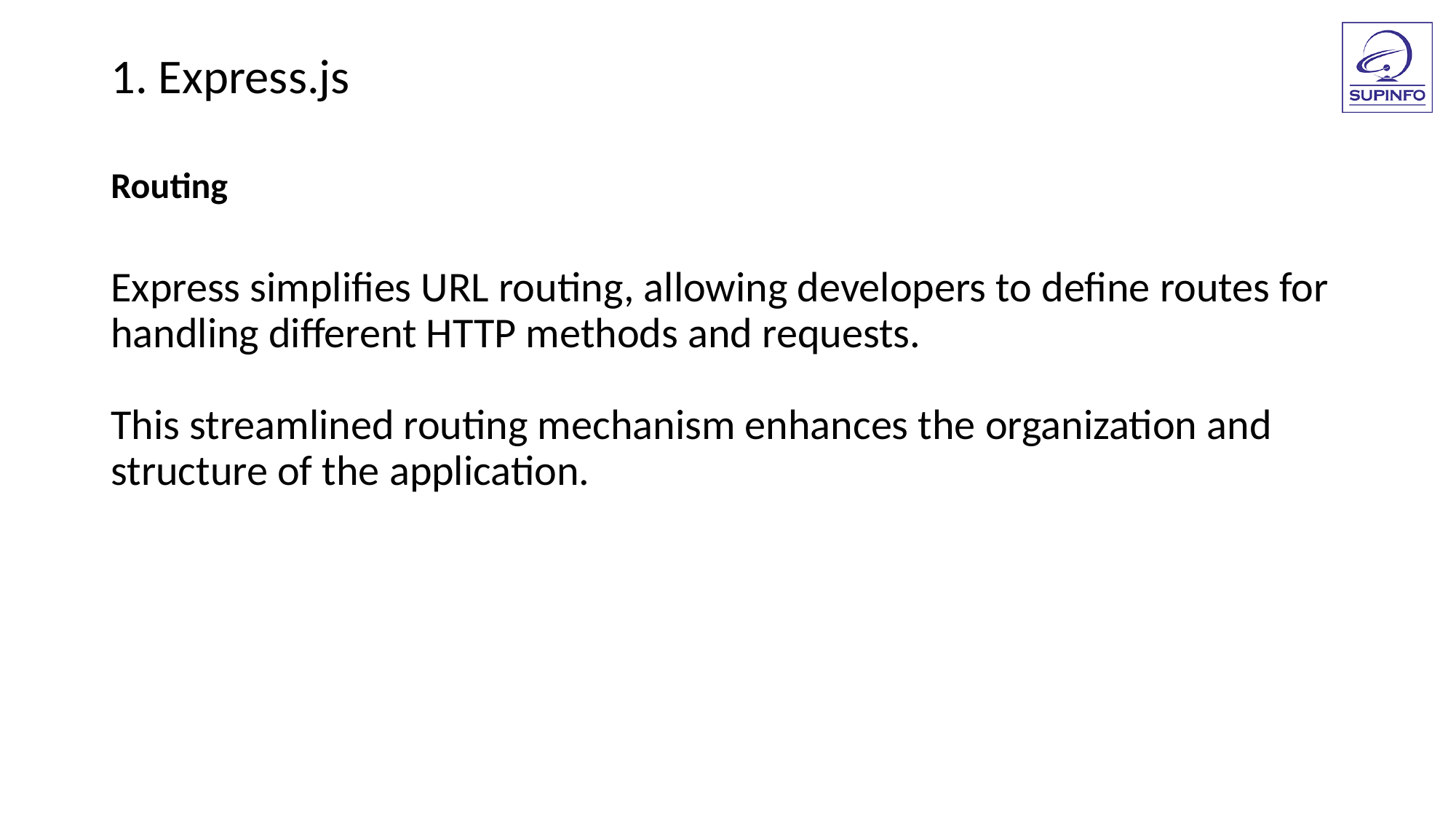

1. Express.js
Routing
Express simplifies URL routing, allowing developers to define routes for handling different HTTP methods and requests.

This streamlined routing mechanism enhances the organization and structure of the application.